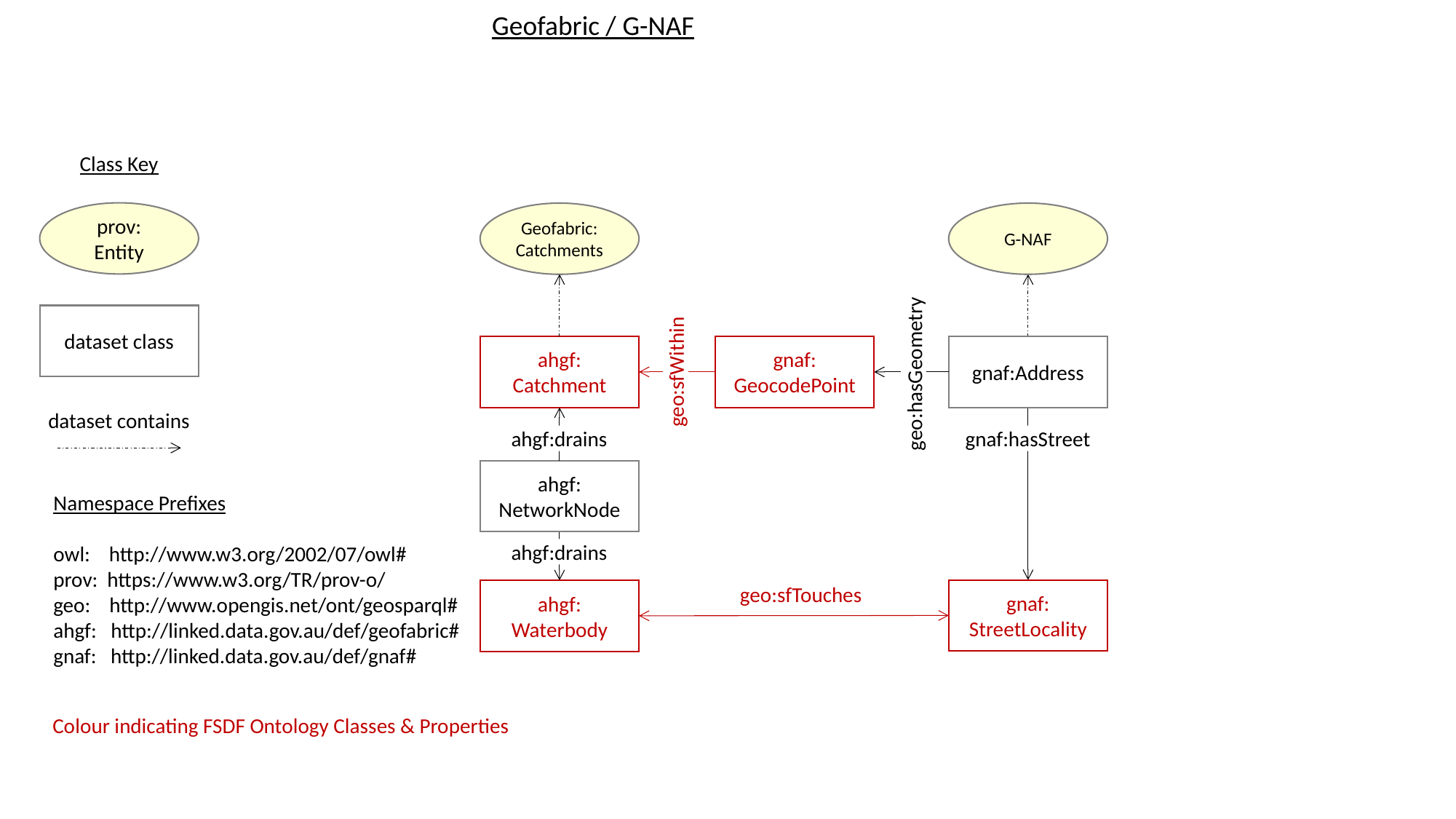

Geofabric / G-NAF
Class Key
prov: Entity
Geofabric:
Catchments
G-NAF
dataset class
gnaf:
GeocodePoint
ahgf:
Catchment
gnaf:Address
geo:sfWithin
geo:hasGeometry
dataset contains
ahgf:drains
gnaf:hasStreet
ahgf:
NetworkNode
Namespace Prefixes

owl:    http://www.w3.org/2002/07/owl#
prov:  https://www.w3.org/TR/prov-o/
geo:    http://www.opengis.net/ont/geosparql#
ahgf:   http://linked.data.gov.au/def/geofabric#
gnaf:   http://linked.data.gov.au/def/gnaf#
ahgf:drains
gnaf:
StreetLocality
ahgf:
Waterbody
geo:sfTouches
Colour indicating FSDF Ontology Classes & Properties